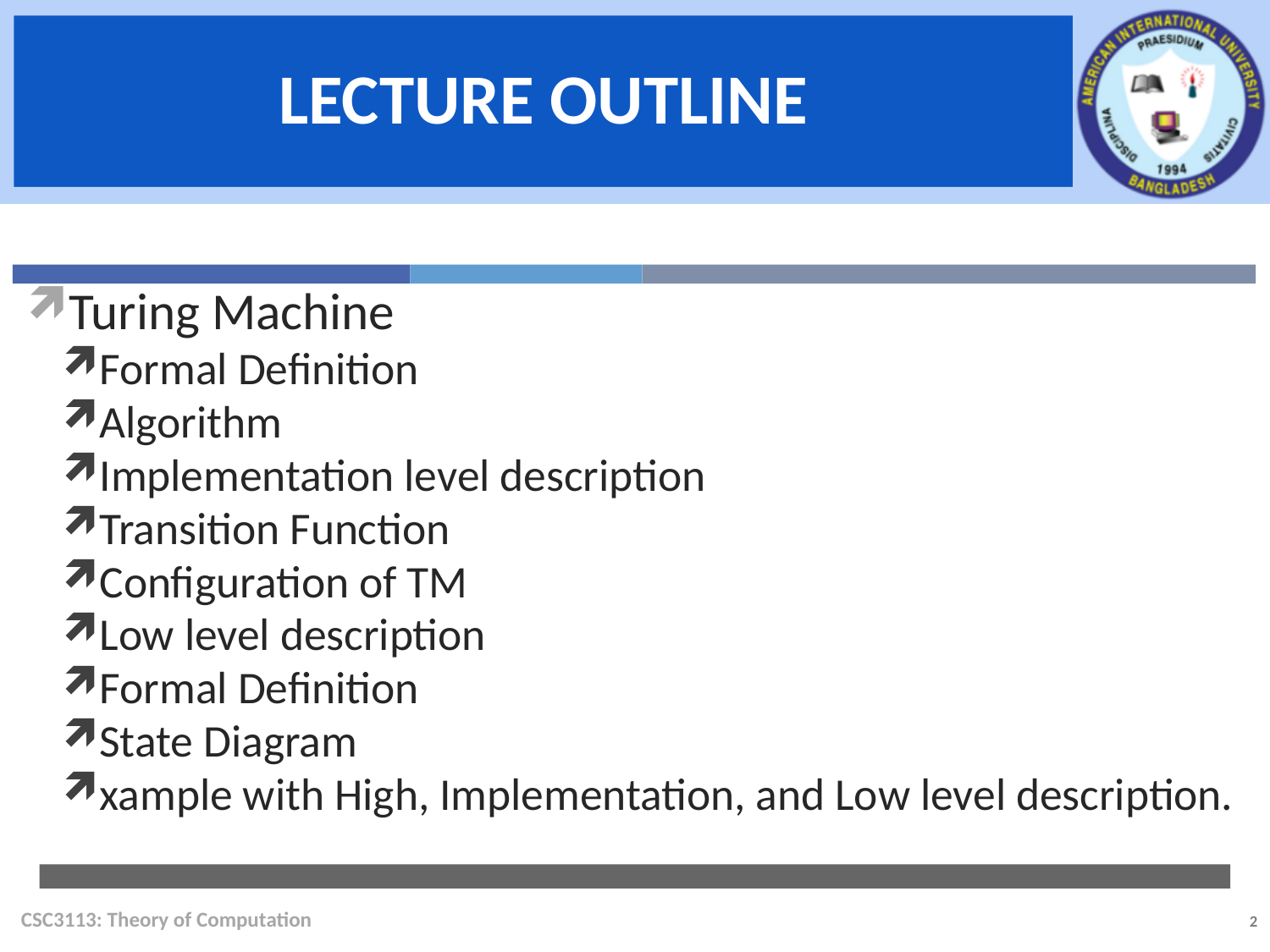

Turing Machine
Formal Definition
Algorithm
Implementation level description
Transition Function
Configuration of TM
Low level description
Formal Definition
State Diagram
xample with High, Implementation, and Low level description.

CSC3113: Theory of Computation